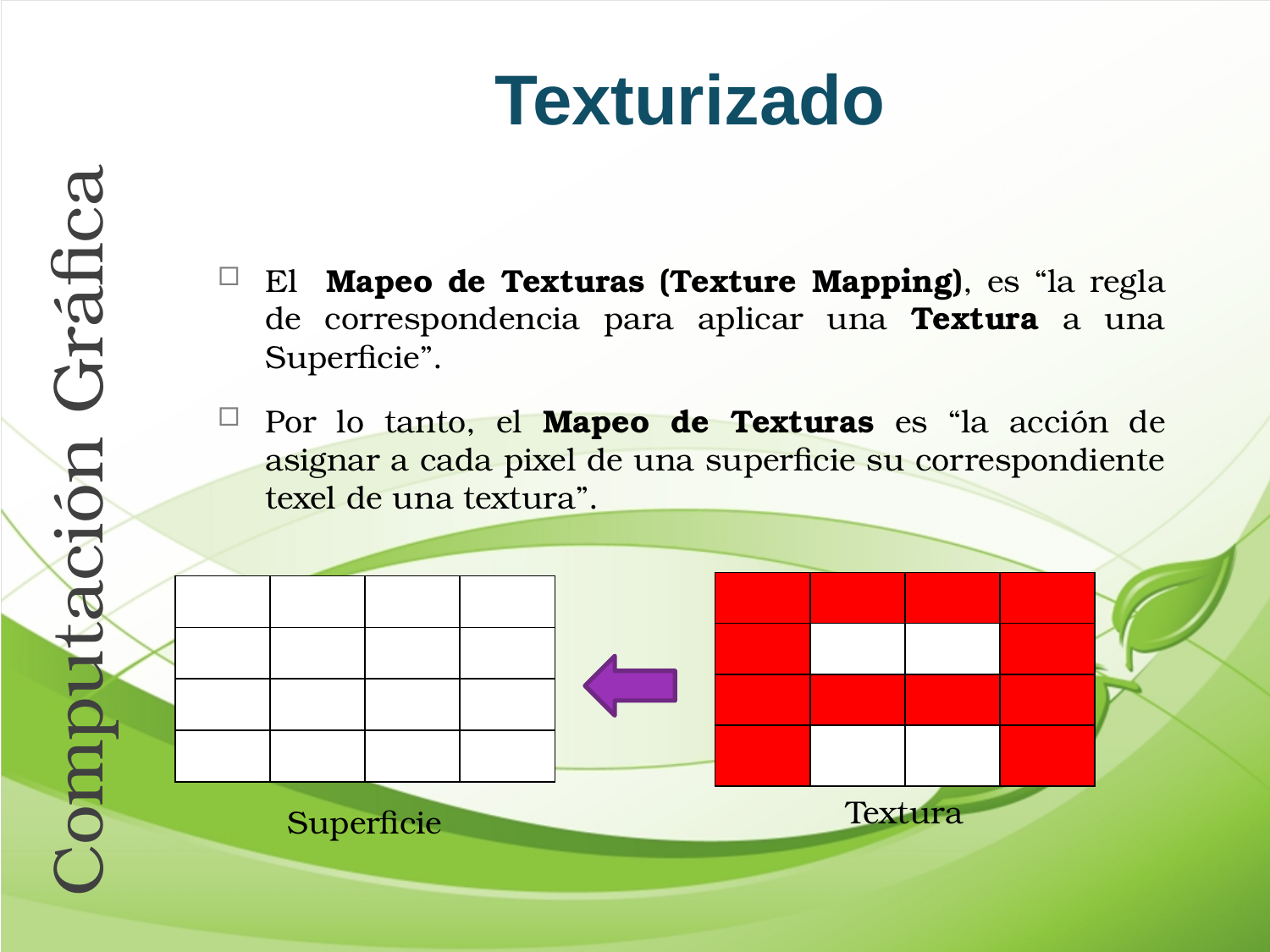

Texturizado
El  Mapeo de Texturas (Texture Mapping), es “la regla de correspondencia para aplicar una Textura a una Superficie”.
Por lo tanto, el Mapeo de Texturas es “la acción de asignar a cada pixel de una superficie su correspondiente texel de una textura”.
# Computación Gráfica
|  |  |  |  |
| --- | --- | --- | --- |
|  |  |  |  |
|  |  |  |  |
|  |  |  |  |
|  |  |  |  |
| --- | --- | --- | --- |
|  |  |  |  |
|  |  |  |  |
|  |  |  |  |

Textura
Superficie